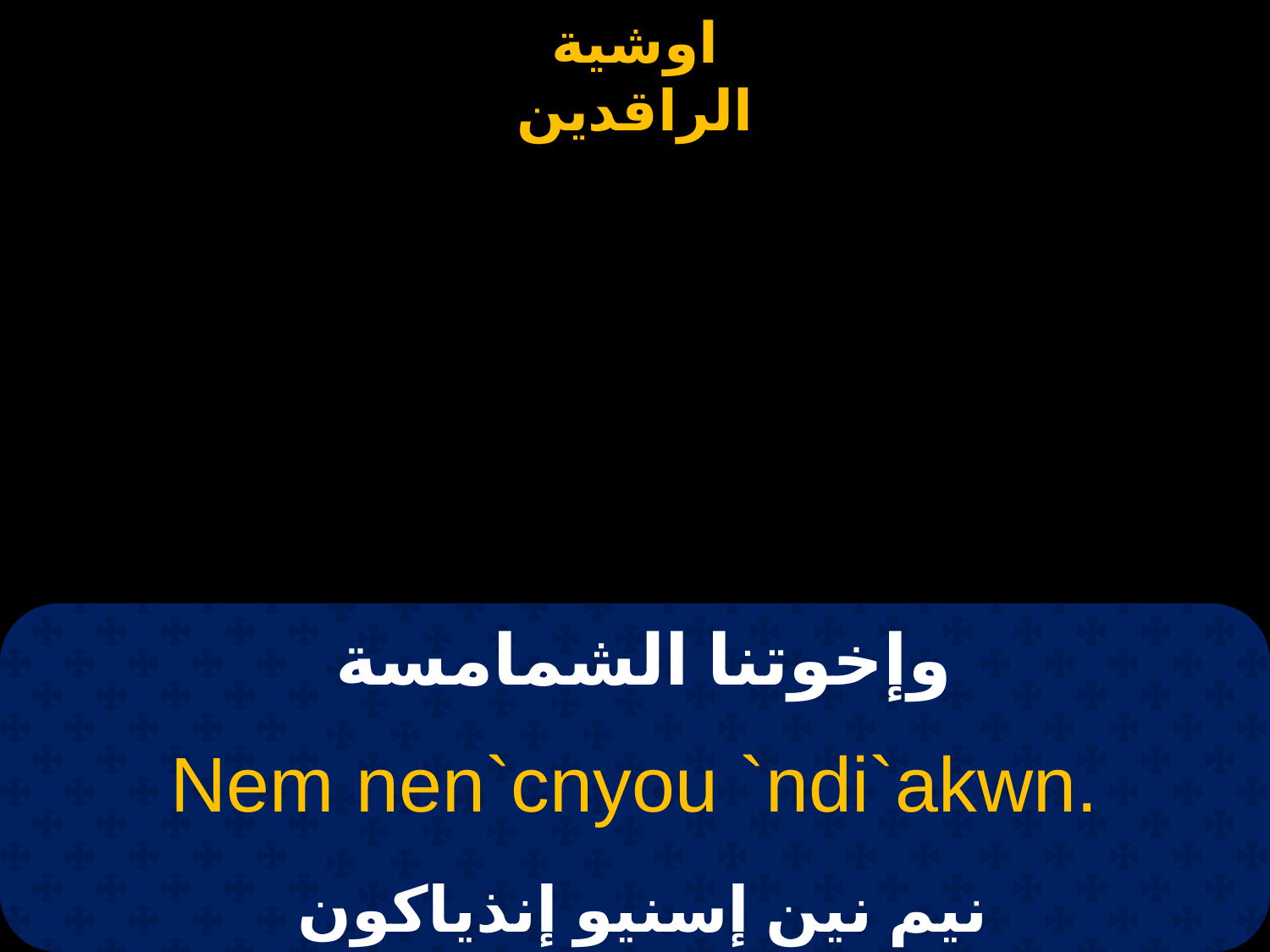

# وإخوتنا الشمامسة
Nem nen`cnyou `ndi`akwn.
نيم نين إسنيو إنذياكون